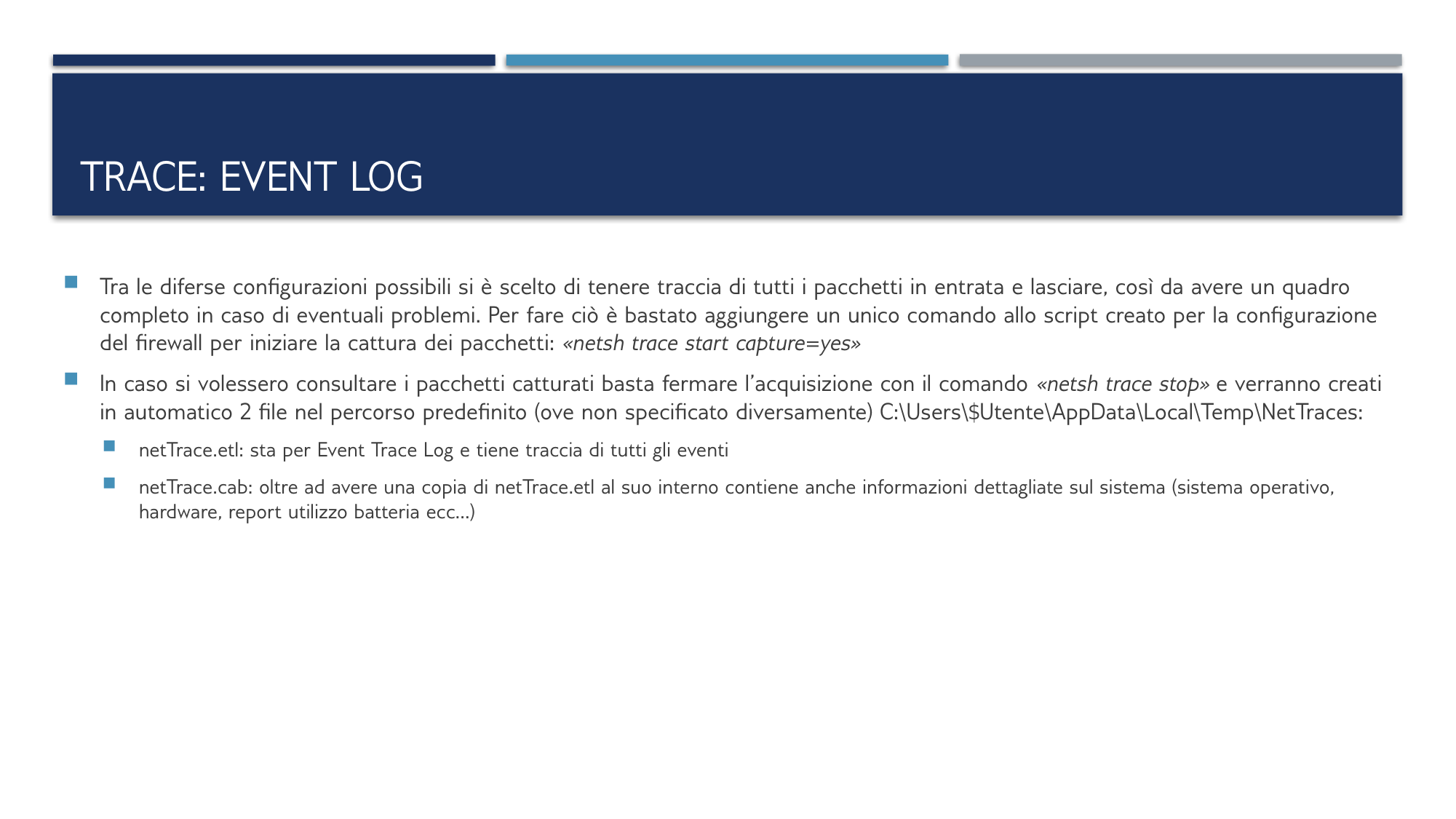

# trace: event log

Tra le diferse configurazioni possibili si è scelto di tenere traccia di tutti i pacchetti in entrata e lasciare, così da avere un quadro completo in caso di eventuali problemi. Per fare ciò è bastato aggiungere un unico comando allo script creato per la configurazione del firewall per iniziare la cattura dei pacchetti: «netsh trace start capture=yes»
In caso si volessero consultare i pacchetti catturati basta fermare l’acquisizione con il comando «netsh trace stop» e verranno creati in automatico 2 file nel percorso predefinito (ove non specificato diversamente) C:\Users\$Utente\AppData\Local\Temp\NetTraces:
netTrace.etl: sta per Event Trace Log e tiene traccia di tutti gli eventi
netTrace.cab: oltre ad avere una copia di netTrace.etl al suo interno contiene anche informazioni dettagliate sul sistema (sistema operativo, hardware, report utilizzo batteria ecc...)